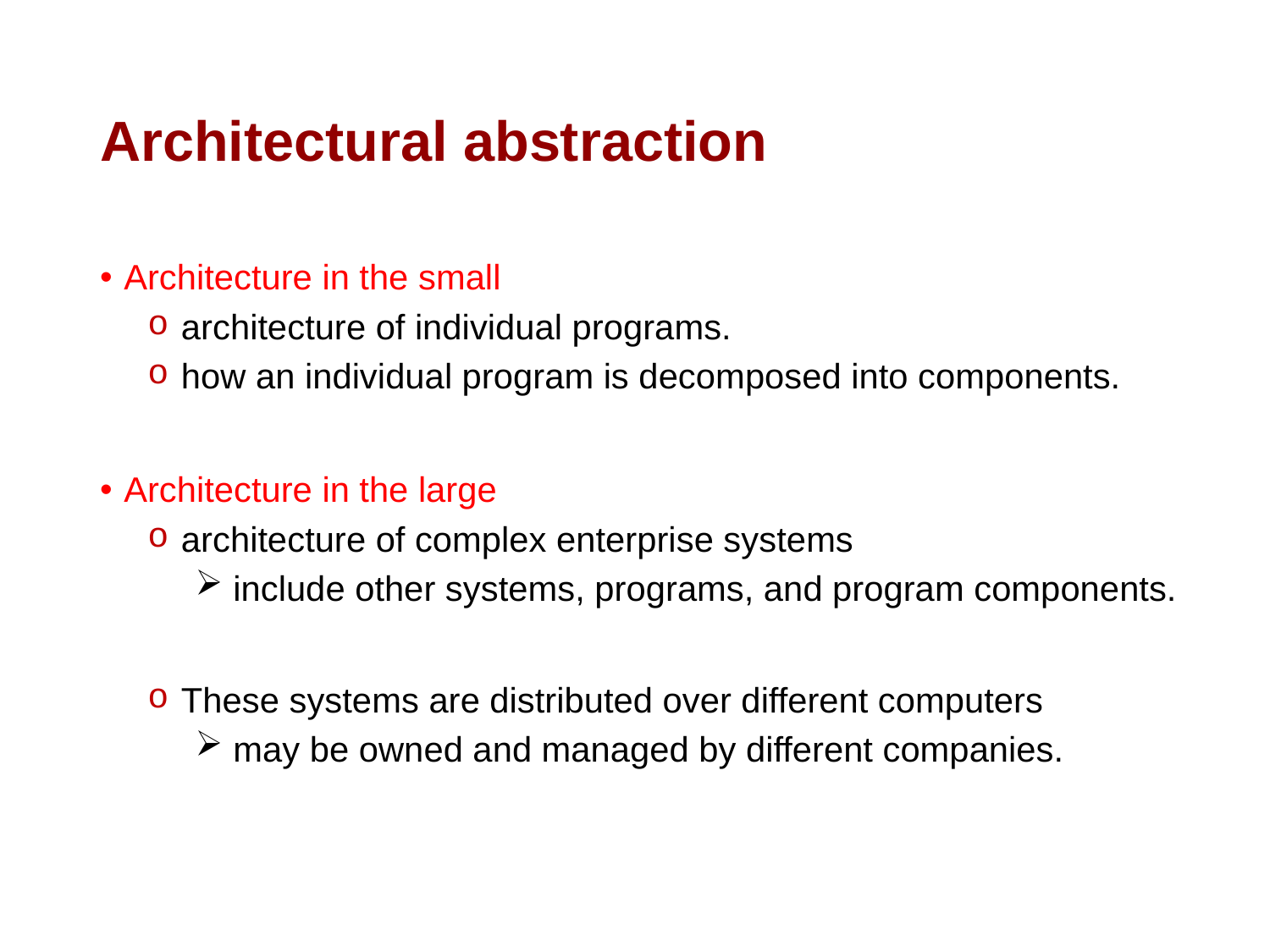

# Architectural abstraction
Architecture in the small
 architecture of individual programs.
 how an individual program is decomposed into components.

Architecture in the large
 architecture of complex enterprise systems
 include other systems, programs, and program components.

 These systems are distributed over different computers
 may be owned and managed by different companies.